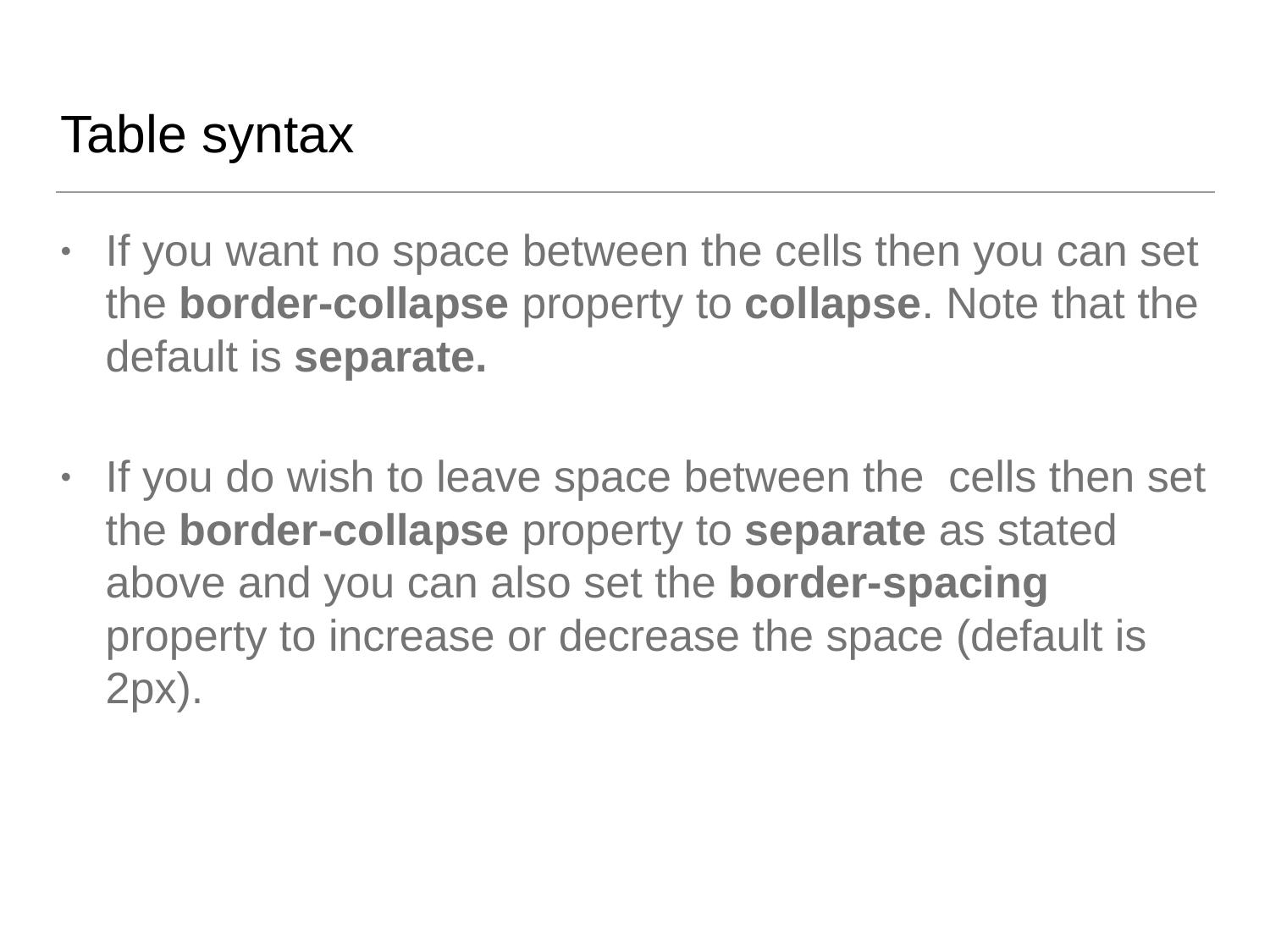

# Table syntax
If you want no space between the cells then you can set the border-collapse property to collapse. Note that the default is separate.

If you do wish to leave space between the  cells then set the border-collapse property to separate as stated above and you can also set the border-spacing  property to increase or decrease the space (default is 2px).